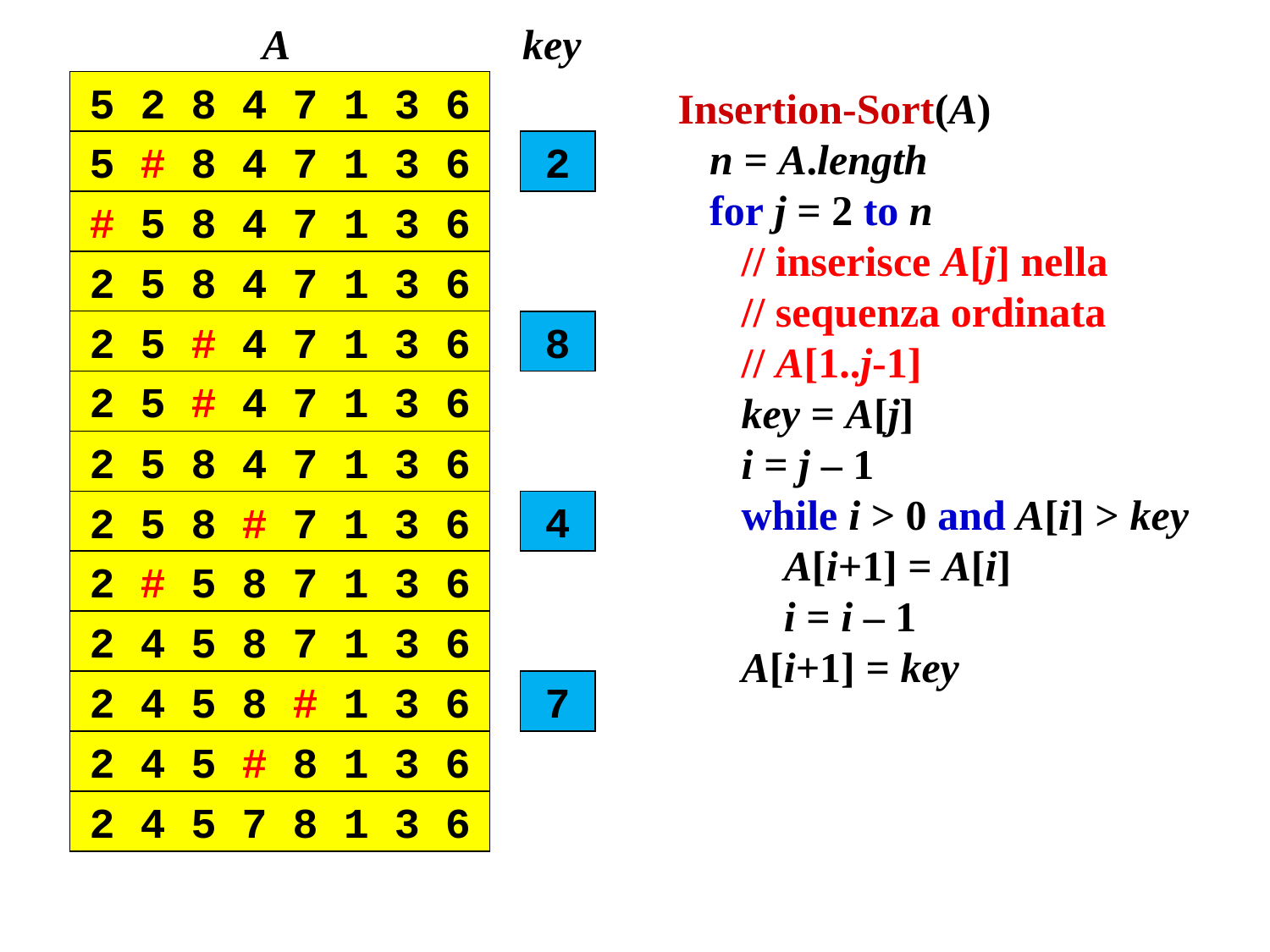

A
key
5 2 8 4 7 1 3 6
Insertion-Sort(A)
   n = A.length
   for j = 2 to n
      // inserisce A[j] nella
      // sequenza ordinata
      // A[1..j-1]
      key = A[j]
      i = j – 1
      while i > 0 and A[i] > key
          A[i+1] = A[i]
          i = i – 1
      A[i+1] = key
5 # 8 4 7 1 3 6
2
# 5 8 4 7 1 3 6
2 5 8 4 7 1 3 6
2 5 # 4 7 1 3 6
8
2 5 # 4 7 1 3 6
2 5 8 4 7 1 3 6
2 5 8 # 7 1 3 6
4
2 # 5 8 7 1 3 6
2 4 5 8 7 1 3 6
2 4 5 8 # 1 3 6
7
2 4 5 # 8 1 3 6
2 4 5 7 8 1 3 6